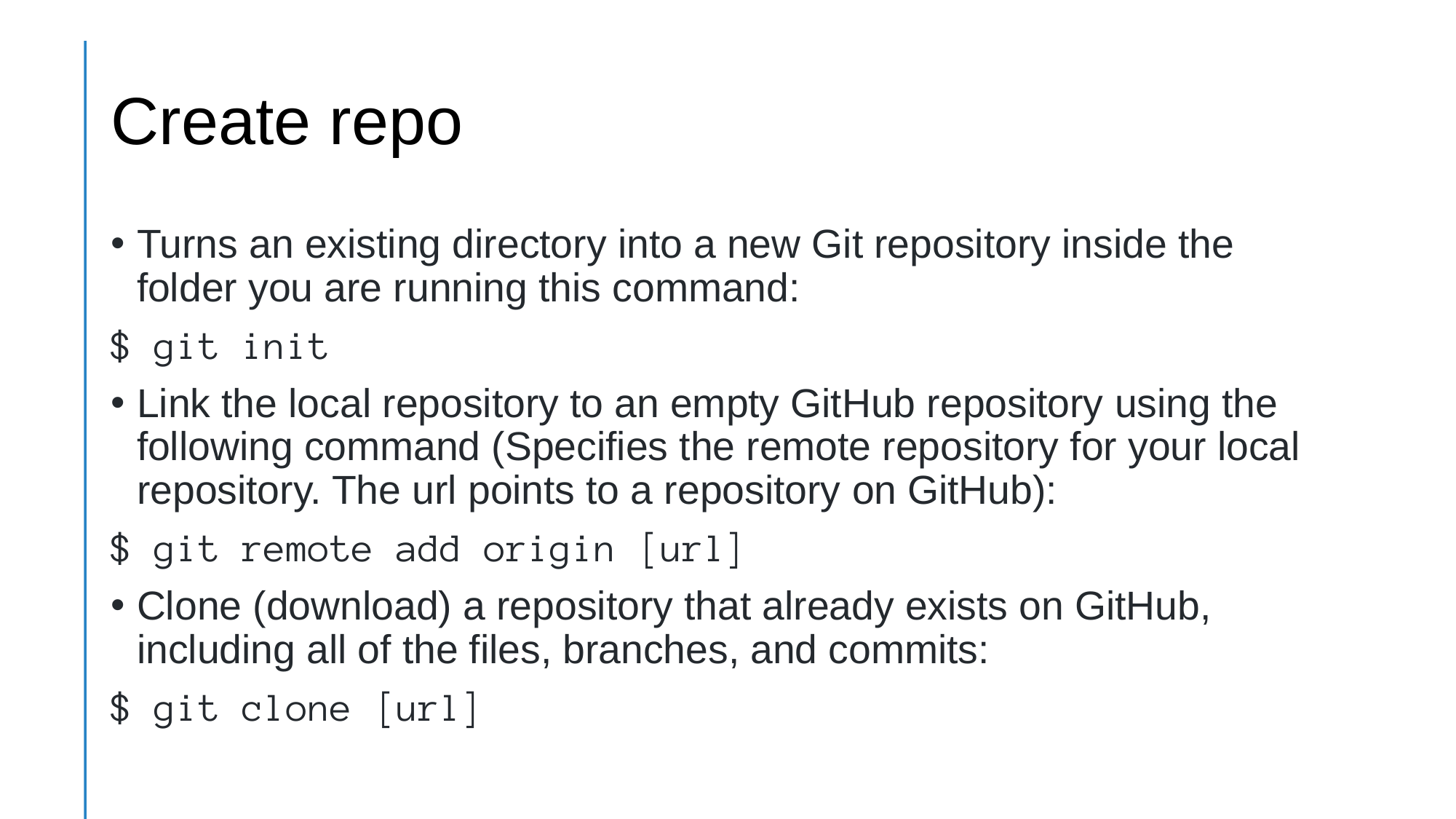

# Create repo
Turns an existing directory into a new Git repository inside the folder you are running this command:
$ git init
Link the local repository to an empty GitHub repository using the following command (Specifies the remote repository for your local repository. The url points to a repository on GitHub):
$ git remote add origin [url]
Clone (download) a repository that already exists on GitHub, including all of the files, branches, and commits:
$ git clone [url]